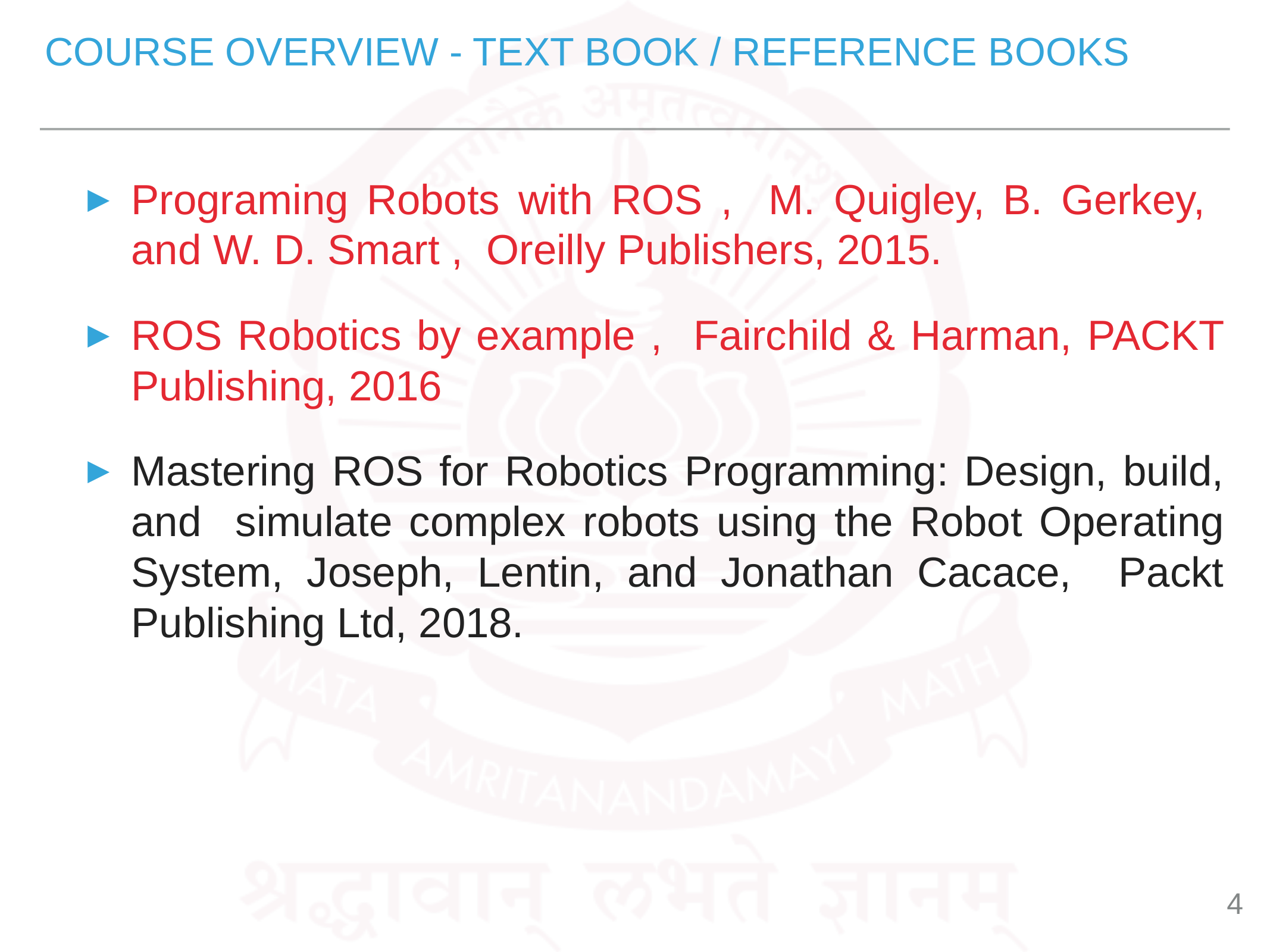

# Course Overview - Text Book / Reference Books
Programing Robots with ROS ,  M. Quigley, B. Gerkey,  and W. D. Smart ,  Oreilly Publishers, 2015.
ROS Robotics by example ,  Fairchild & Harman, PACKT Publishing, 2016
Mastering ROS for Robotics Programming: Design, build, and  simulate complex robots using the Robot Operating System, Joseph, Lentin, and Jonathan Cacace,  Packt Publishing Ltd, 2018.
4